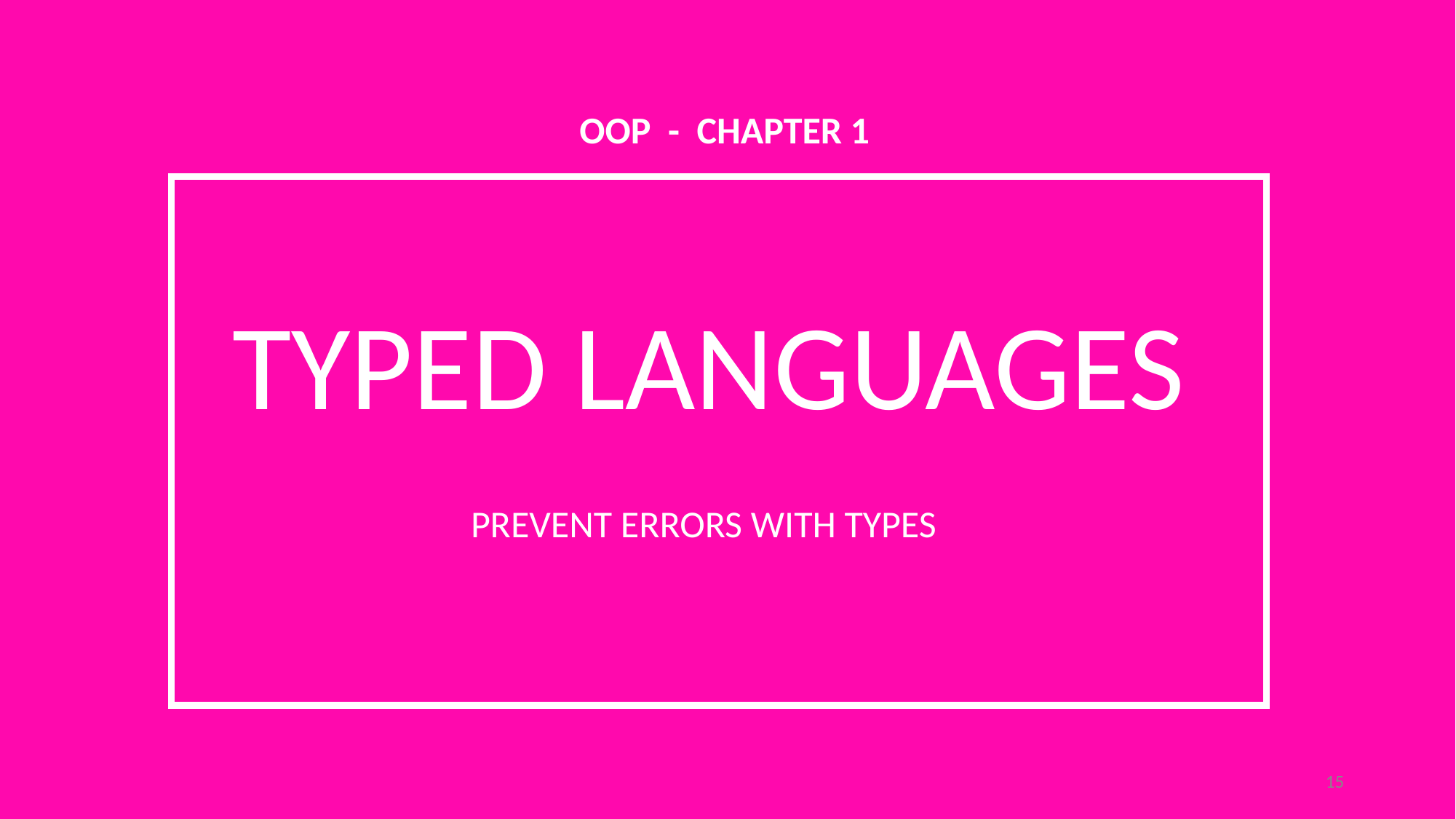

OOP  -  CHAPTER 1

TYPED LANGUAGES
PREVENT ERRORS WITH TYPES
15